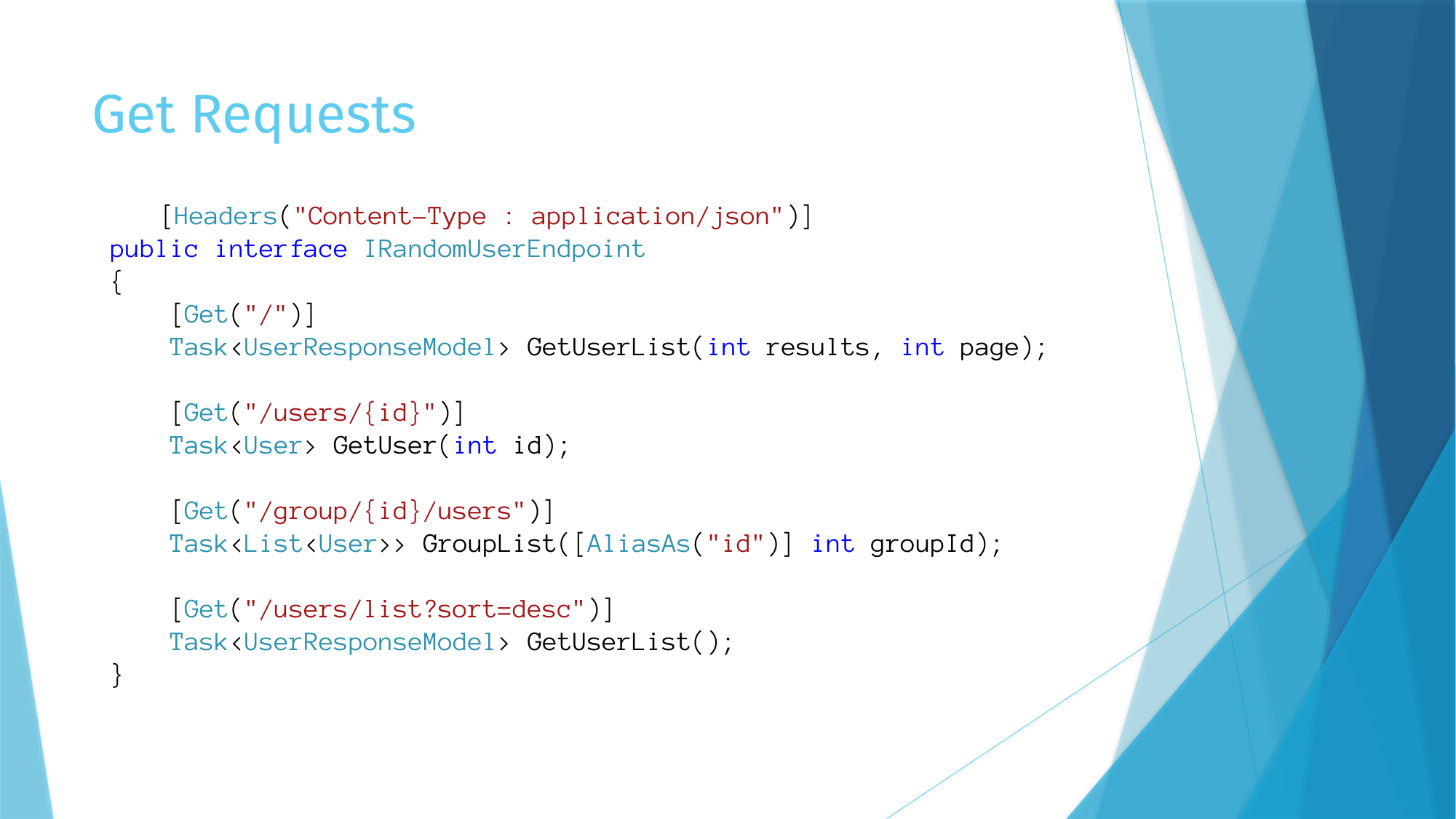

# Get Requests
 	[Headers("Content-Type : application/json")]
    public interface IRandomUserEndpoint
    {
        [Get("/")]
        Task<UserResponseModel> GetUserList(int results, int page);

        [Get("/users/{id}")]
        Task<User> GetUser(int id);

        [Get("/group/{id}/users")]
        Task<List<User>> GroupList([AliasAs("id")] int groupId);

        [Get("/users/list?sort=desc")]
        Task<UserResponseModel> GetUserList();
    }